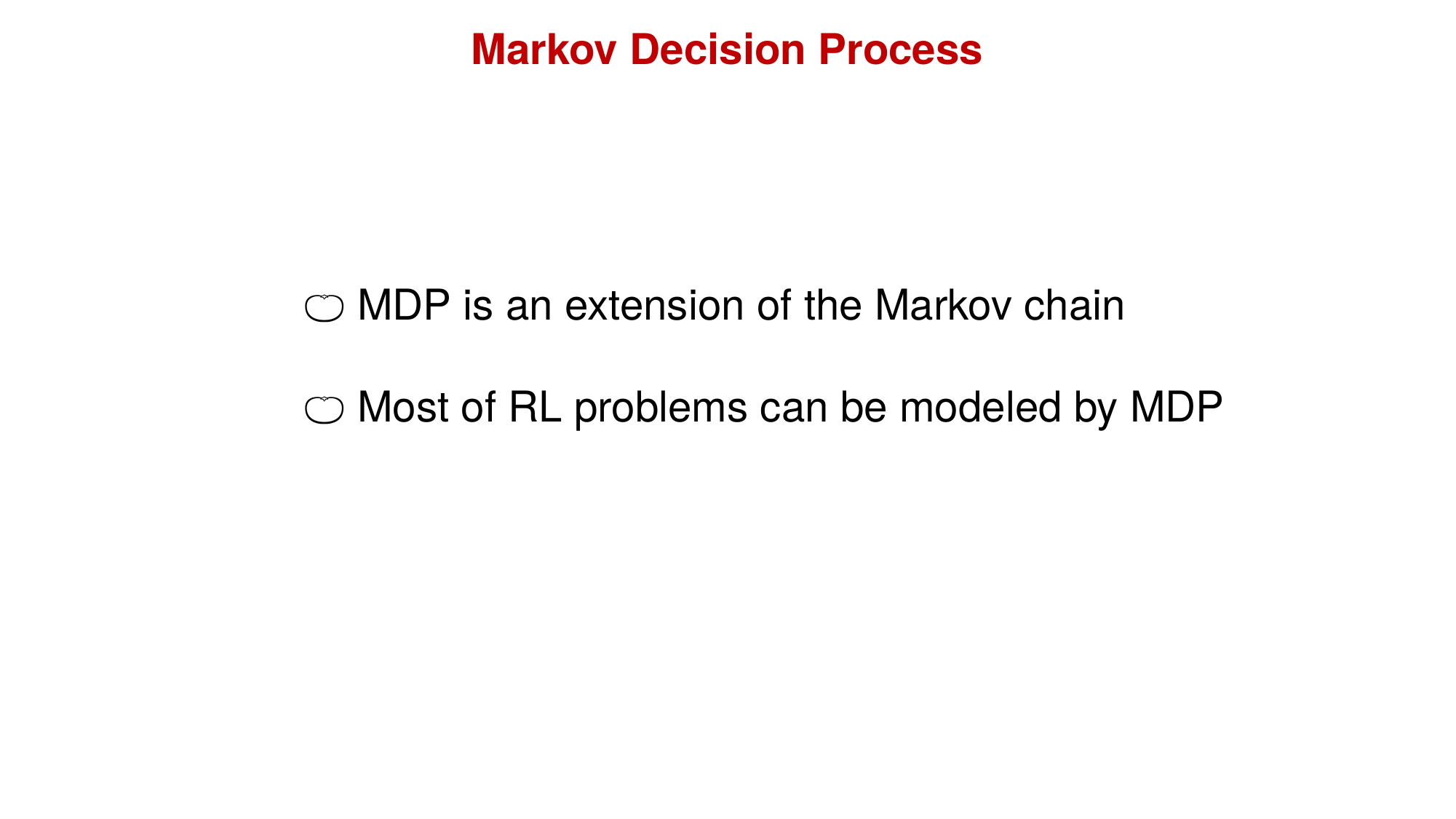

Markov Decision Process
🍊 MDP is an extension of the Markov chain

🍊 Most of RL problems can be modeled by MDP